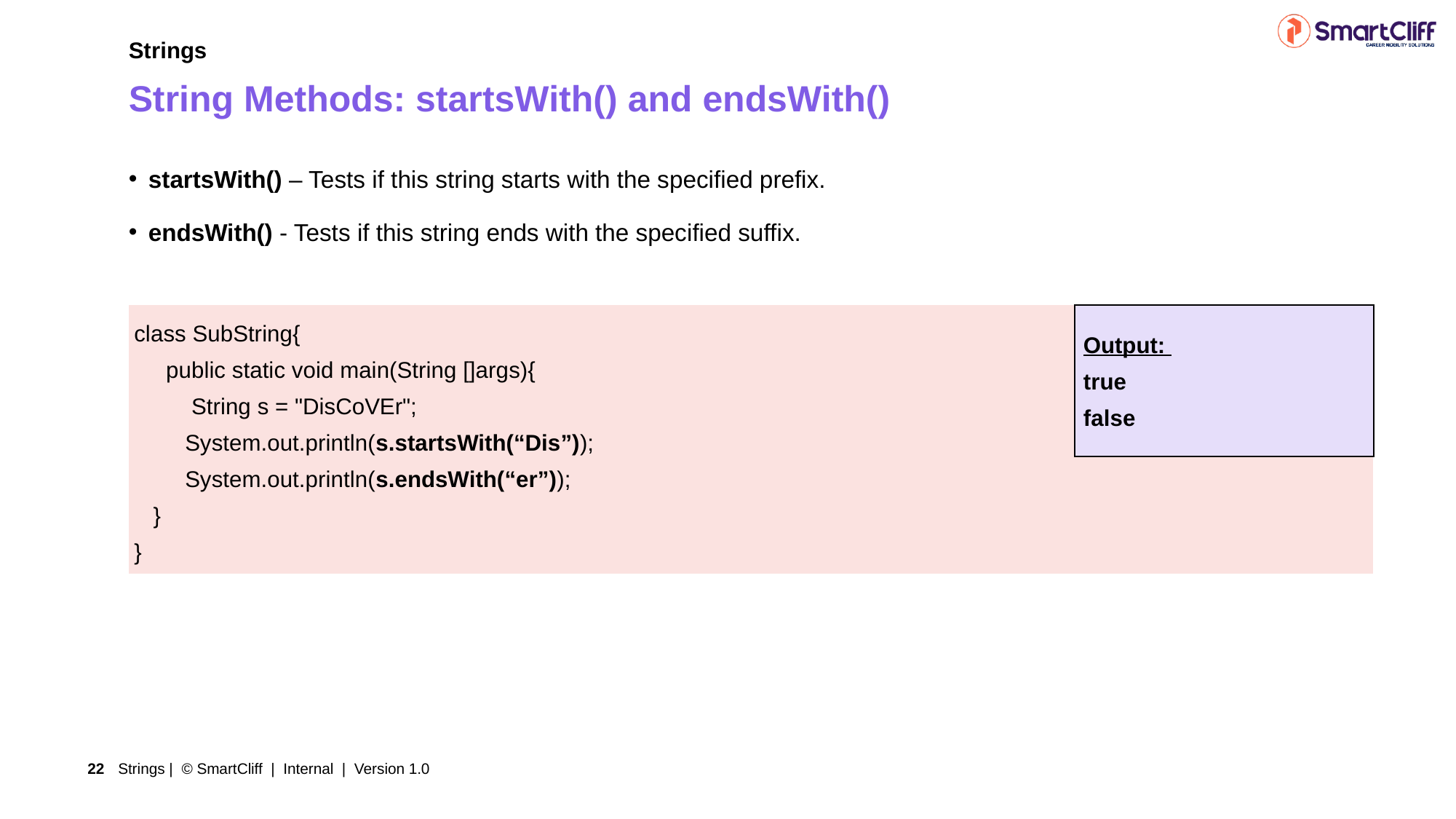

Strings
String Methods: startsWith() and endsWith()
 startsWith() – Tests if this string starts with the specified prefix.
 endsWith() - Tests if this string ends with the specified suffix.

| class SubString{ public static void main(String []args){ String s = "DisCoVEr"; System.out.println(s.startsWith(“Dis”)); System.out.println(s.endsWith(“er”)); } } |
| --- |
Output:
true
false
Strings |  © SmartCliff  |  Internal  |  Version 1.0
22